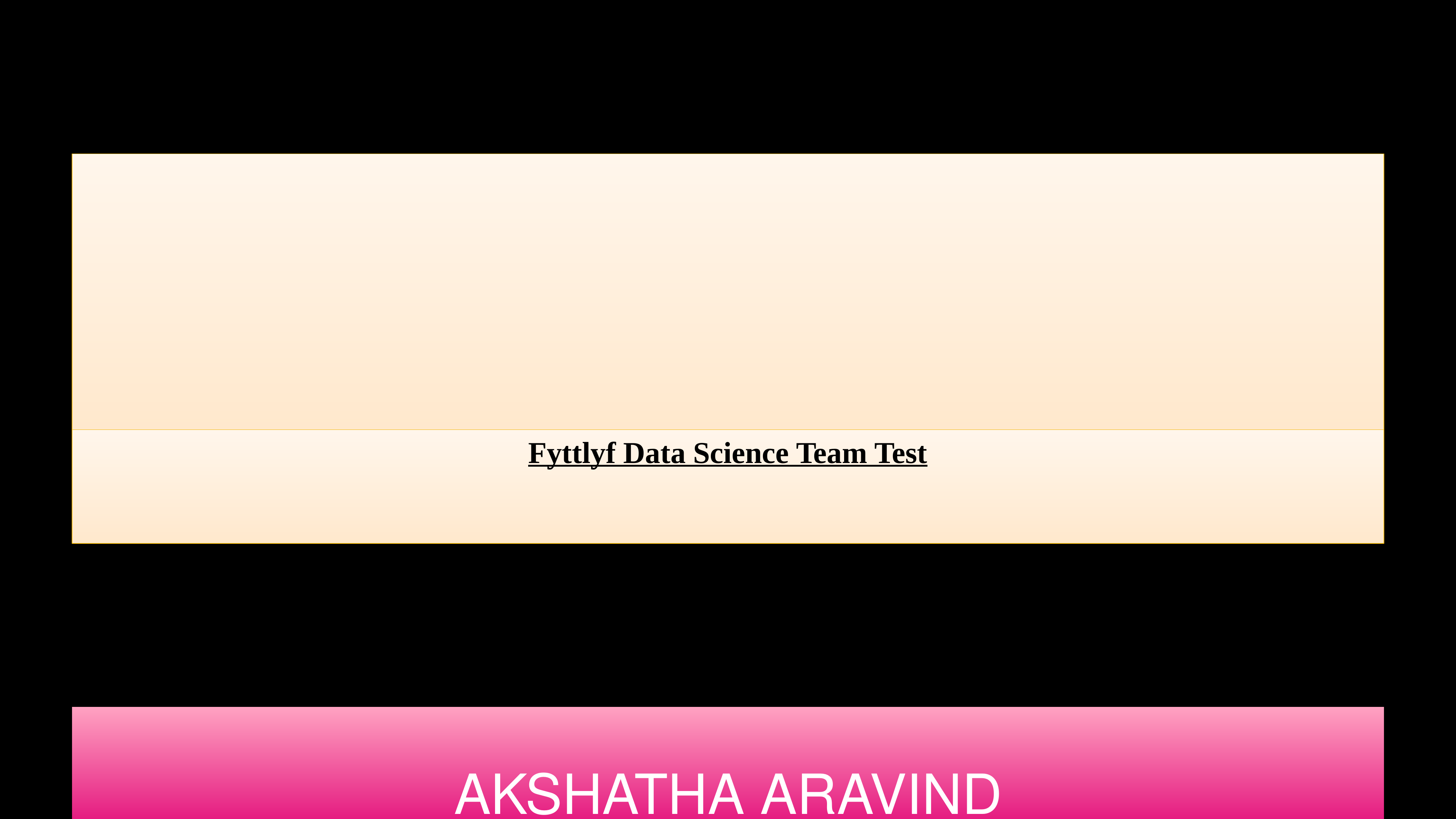

#

Fyttlyf Data Science Team Test
AKSHATHA ARAVIND